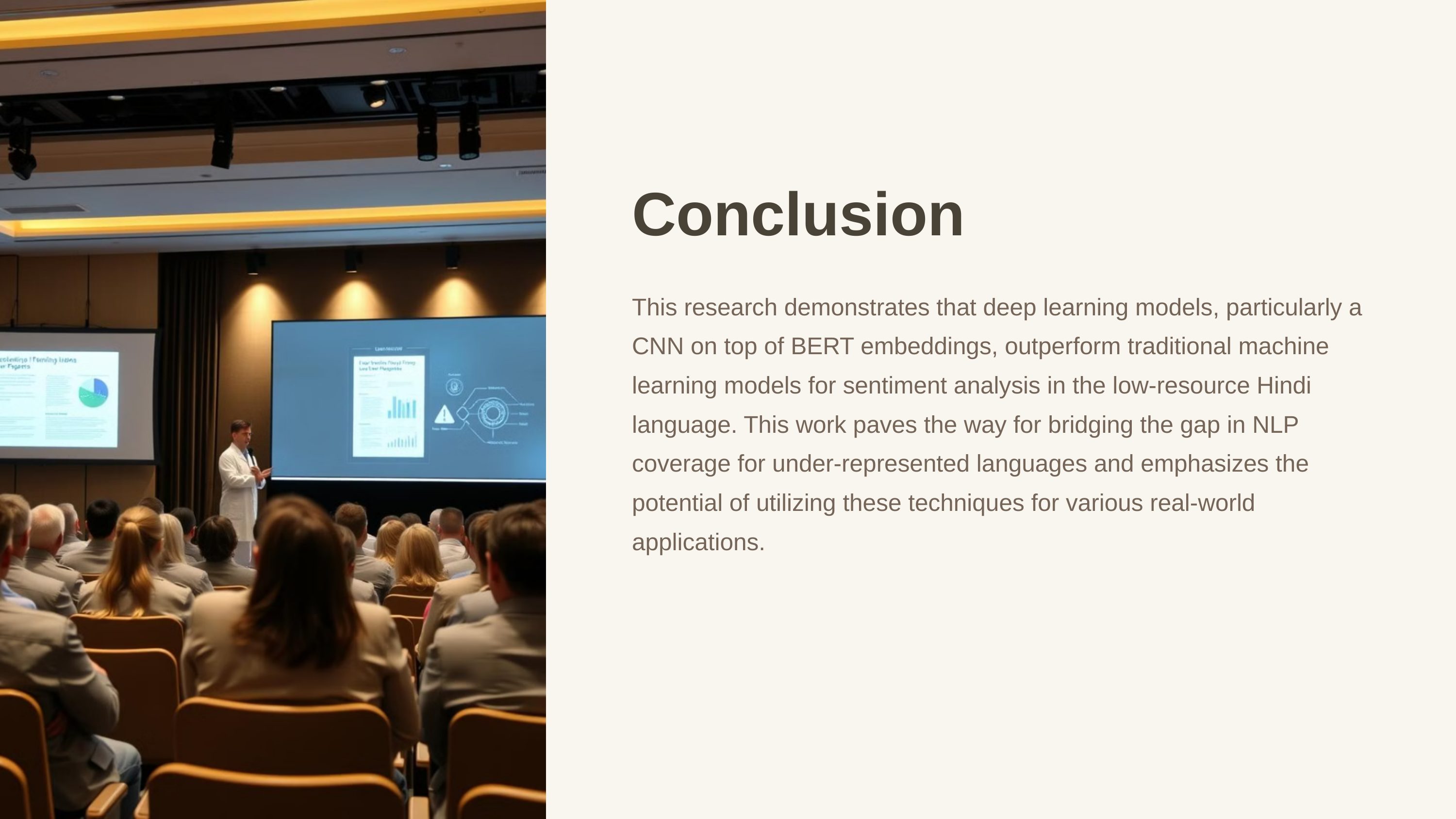

Conclusion
This research demonstrates that deep learning models, particularly a CNN on top of BERT embeddings, outperform traditional machine learning models for sentiment analysis in the low-resource Hindi language. This work paves the way for bridging the gap in NLP coverage for under-represented languages and emphasizes the potential of utilizing these techniques for various real-world applications.